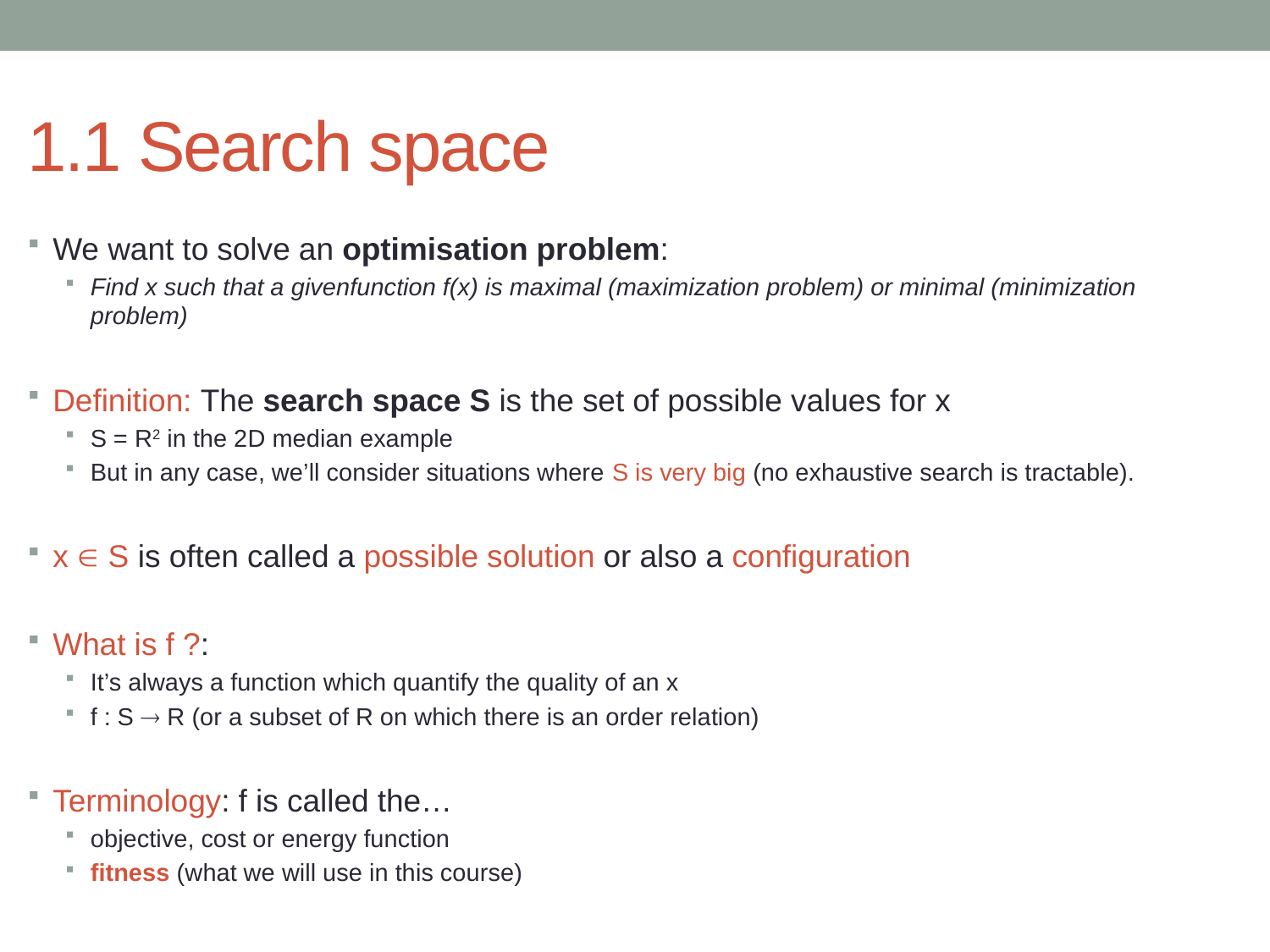

# 1.1 Search space
We want to solve an optimisation problem:
Find x such that a givenfunction f(x) is maximal (maximization problem) or minimal (minimization problem)

Definition: The search space S is the set of possible values for x
S = R2 in the 2D median example
But in any case, we’ll consider situations where S is very big (no exhaustive search is tractable).

x ∈ S is often called a possible solution or also a configuration

What is f ?:
It’s always a function which quantify the quality of an x
f : S → R (or a subset of R on which there is an order relation)

Terminology: f is called the…
objective, cost or energy function
fitness (what we will use in this course)